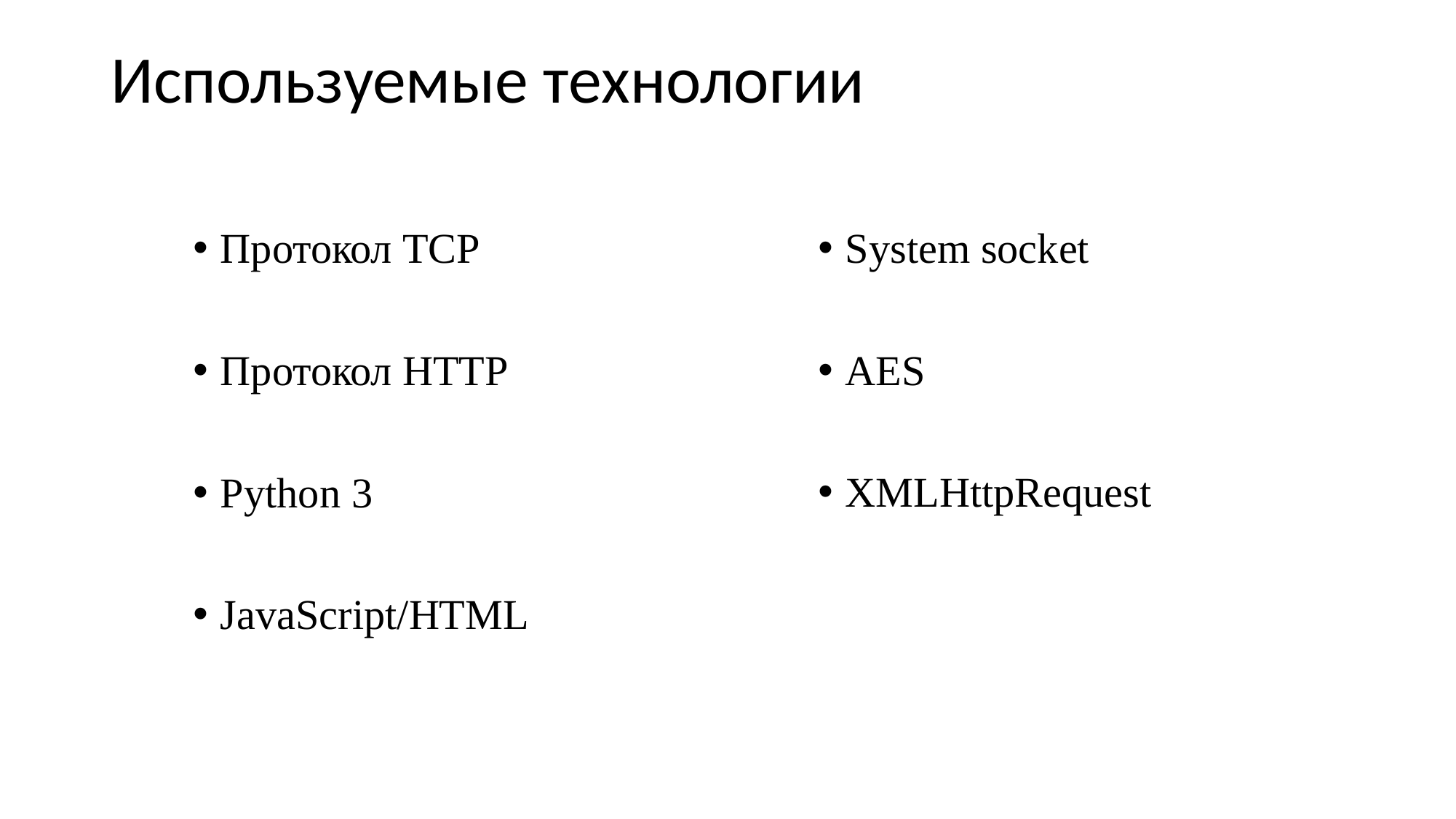

# Используемые технологии
Протокол TCP

Протокол HTTP

Python 3

JavaScript/HTML
System socket

AES

XMLHttpRequest